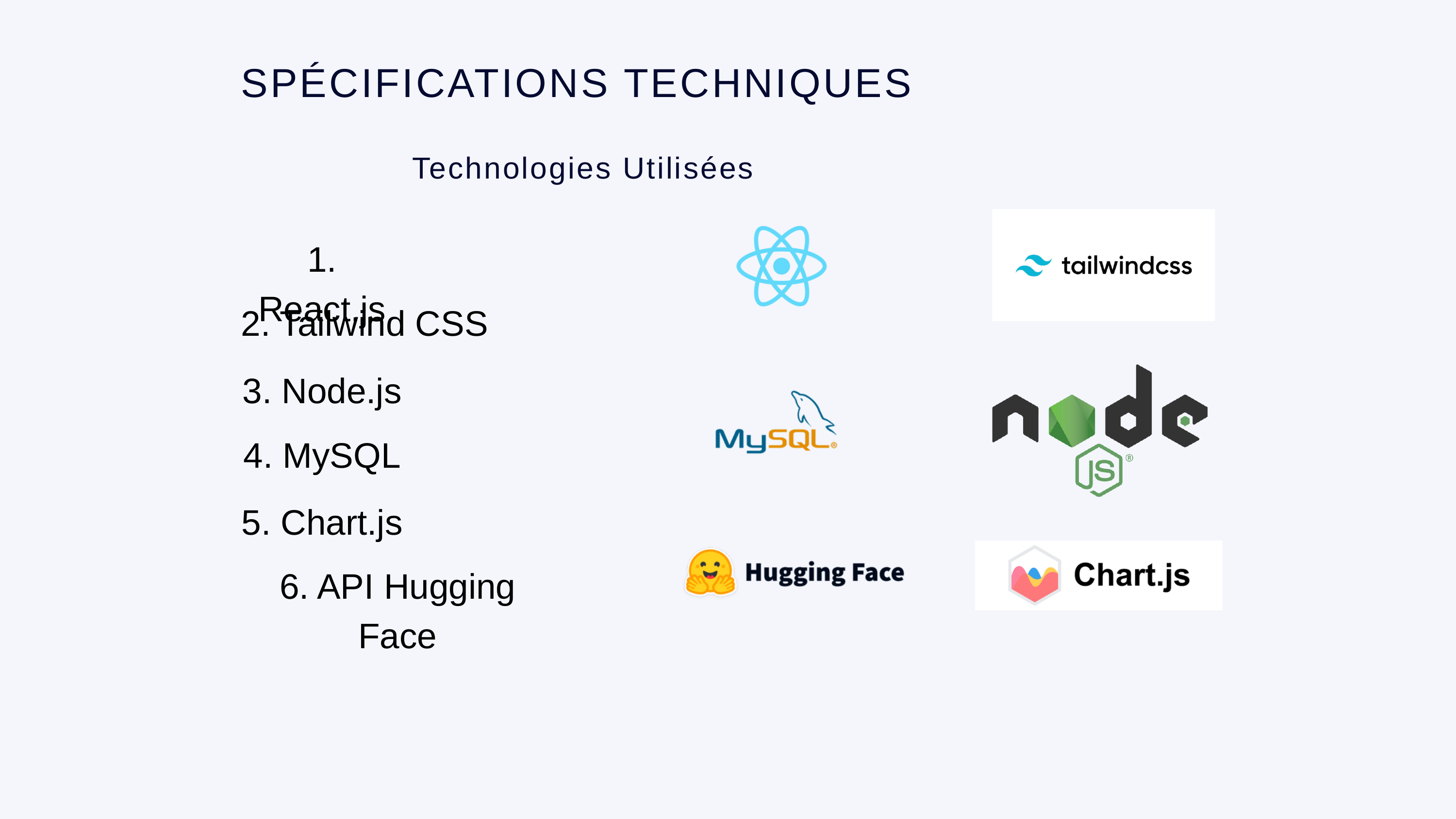

SPÉCIFICATIONS TECHNIQUES
Technologies Utilisées

1. React.js
2. Tailwind CSS

3. Node.js

4. MySQL
5. Chart.js

6. API Hugging Face